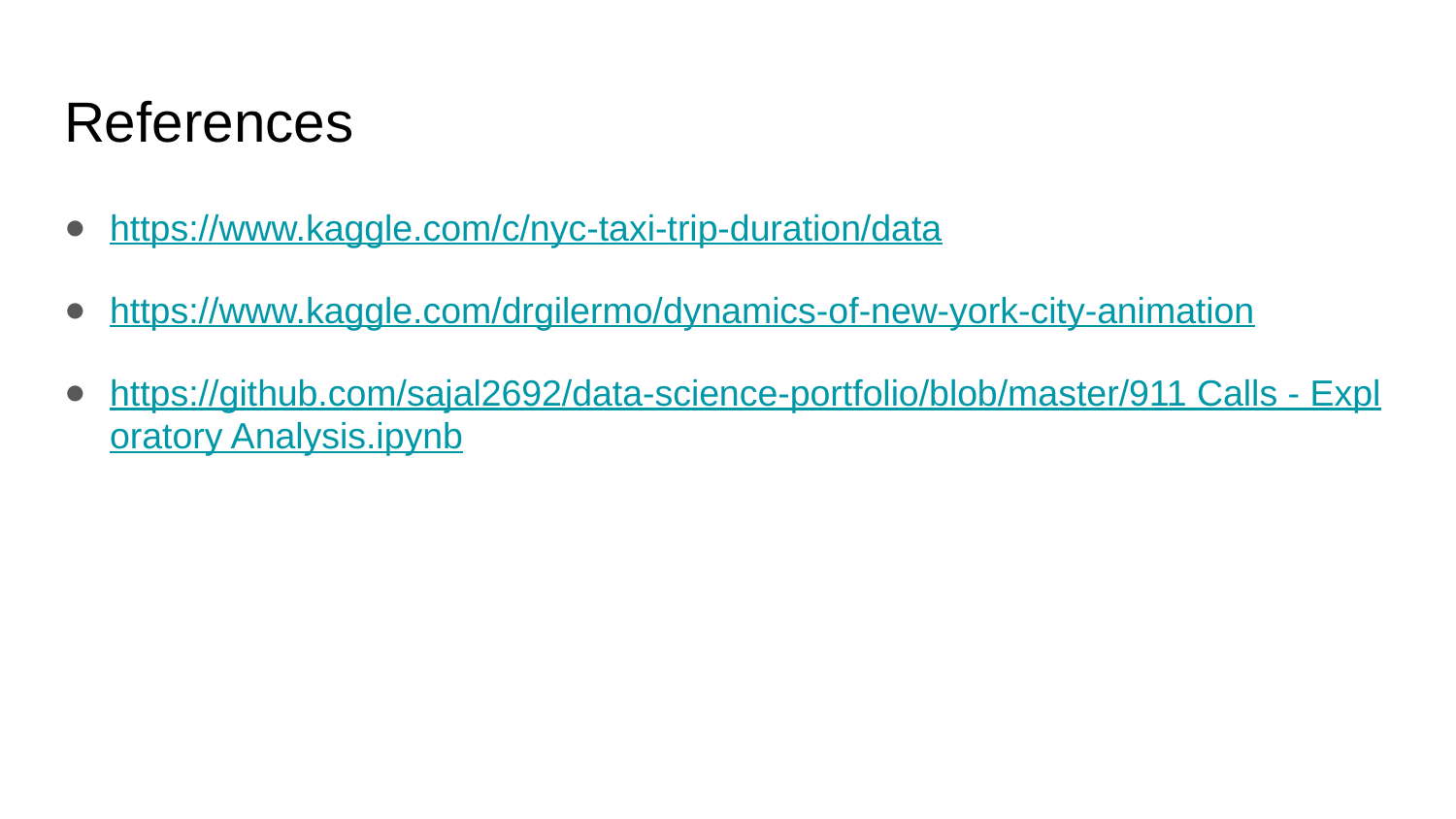

# References
https://www.kaggle.com/c/nyc-taxi-trip-duration/data
https://www.kaggle.com/drgilermo/dynamics-of-new-york-city-animation
https://github.com/sajal2692/data-science-portfolio/blob/master/911 Calls - Exploratory Analysis.ipynb